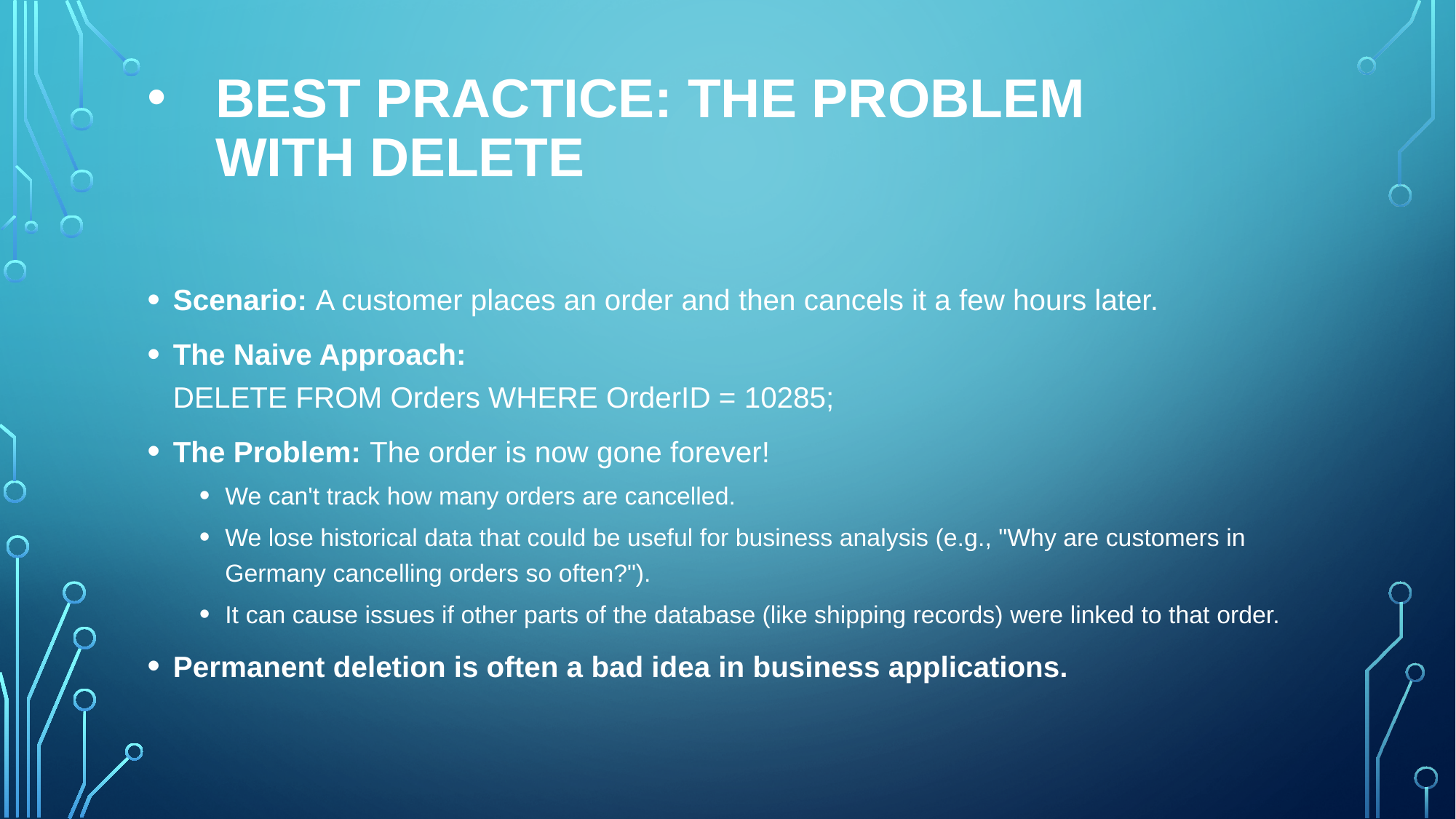

# Best Practice: The Problem with DELETE
Scenario: A customer places an order and then cancels it a few hours later.
The Naive Approach:
DELETE FROM Orders WHERE OrderID = 10285;
The Problem: The order is now gone forever!
We can't track how many orders are cancelled.
We lose historical data that could be useful for business analysis (e.g., "Why are customers in Germany cancelling orders so often?").
It can cause issues if other parts of the database (like shipping records) were linked to that order.
Permanent deletion is often a bad idea in business applications.